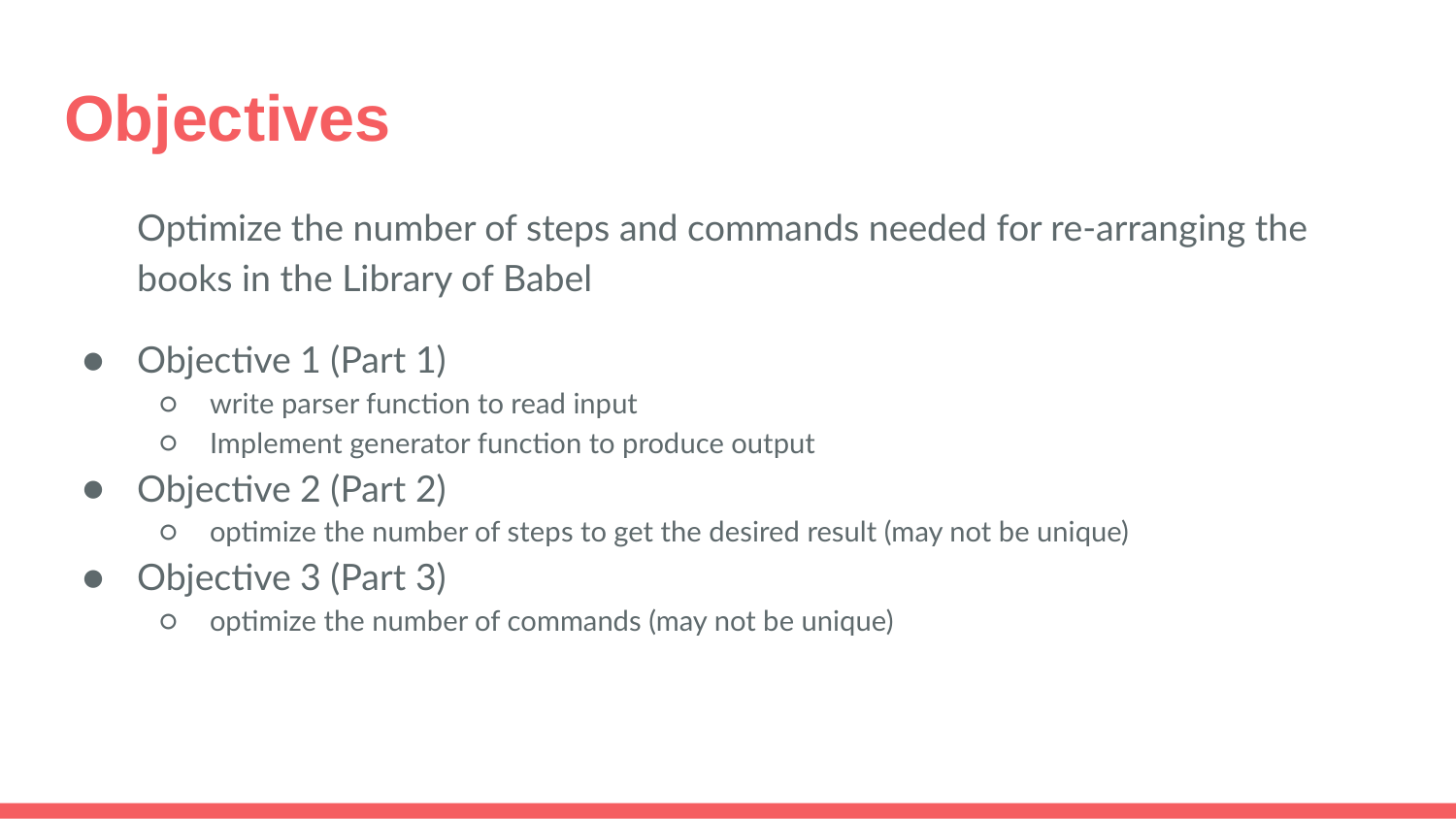

# Objectives
Optimize the number of steps and commands needed for re-arranging the books in the Library of Babel
Objective 1 (Part 1)
write parser function to read input
Implement generator function to produce output
Objective 2 (Part 2)
optimize the number of steps to get the desired result (may not be unique)
Objective 3 (Part 3)
optimize the number of commands (may not be unique)